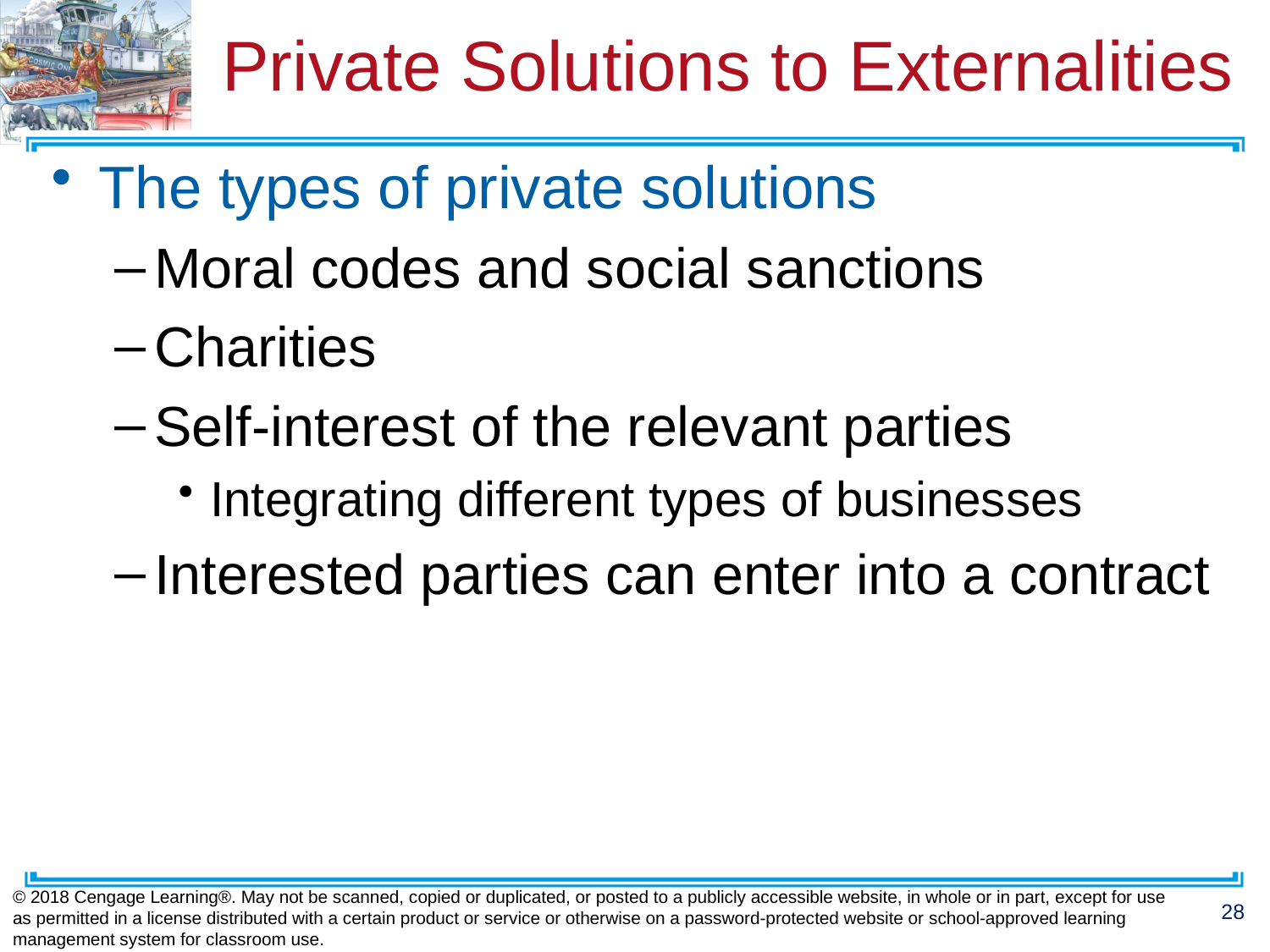

# Private Solutions to Externalities
The types of private solutions
Moral codes and social sanctions
Charities
Self-interest of the relevant parties
Integrating different types of businesses
Interested parties can enter into a contract
© 2018 Cengage Learning®. May not be scanned, copied or duplicated, or posted to a publicly accessible website, in whole or in part, except for use as permitted in a license distributed with a certain product or service or otherwise on a password-protected website or school-approved learning management system for classroom use.
28